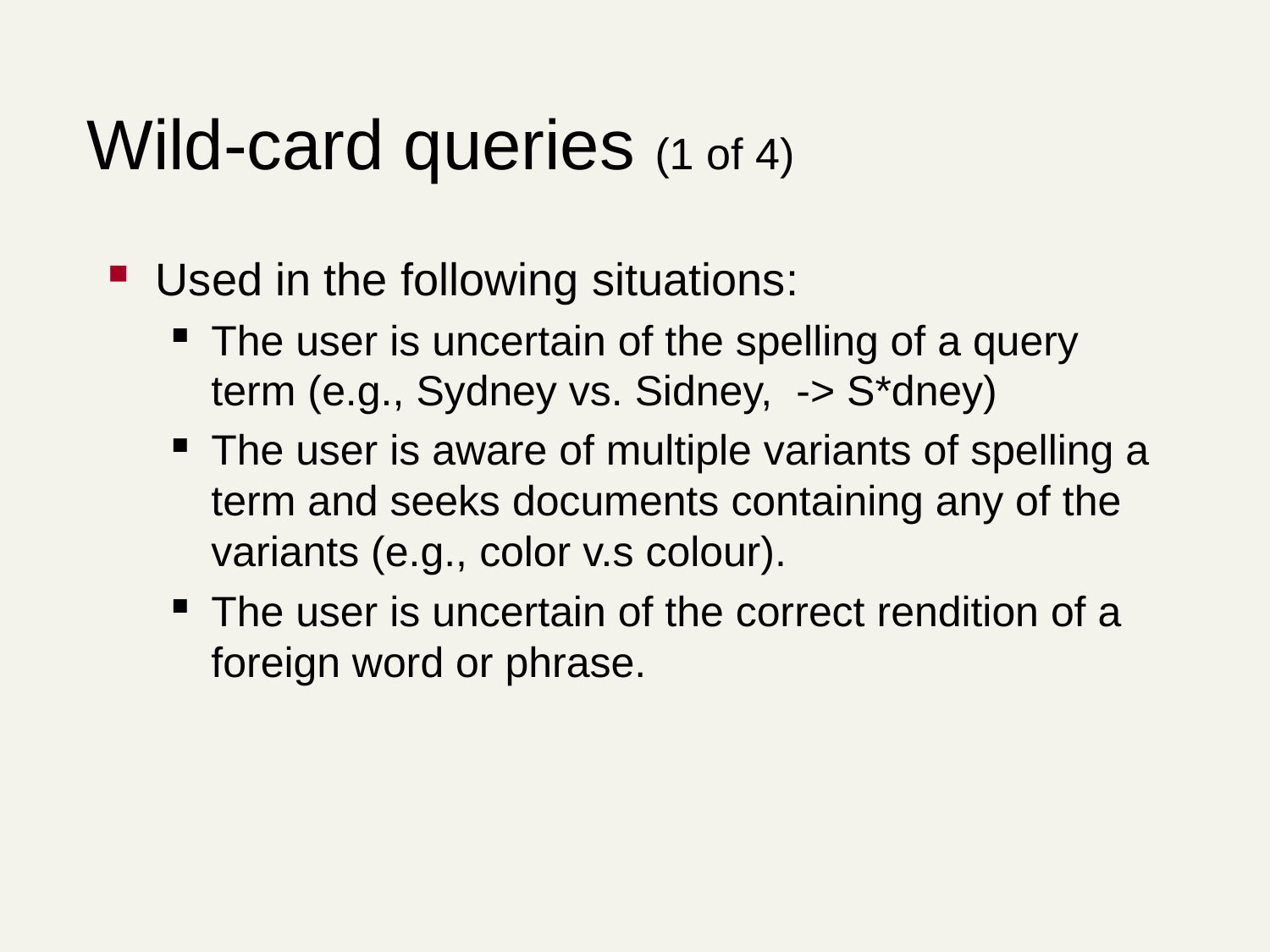

Wild-card queries (1 of 4)
Used in the following situations:
The user is uncertain of the spelling of a query term (e.g., Sydney vs. Sidney,  -> S*dney)
The user is aware of multiple variants of spelling a term and seeks documents containing any of the variants (e.g., color v.s colour).
The user is uncertain of the correct rendition of a foreign word or phrase.